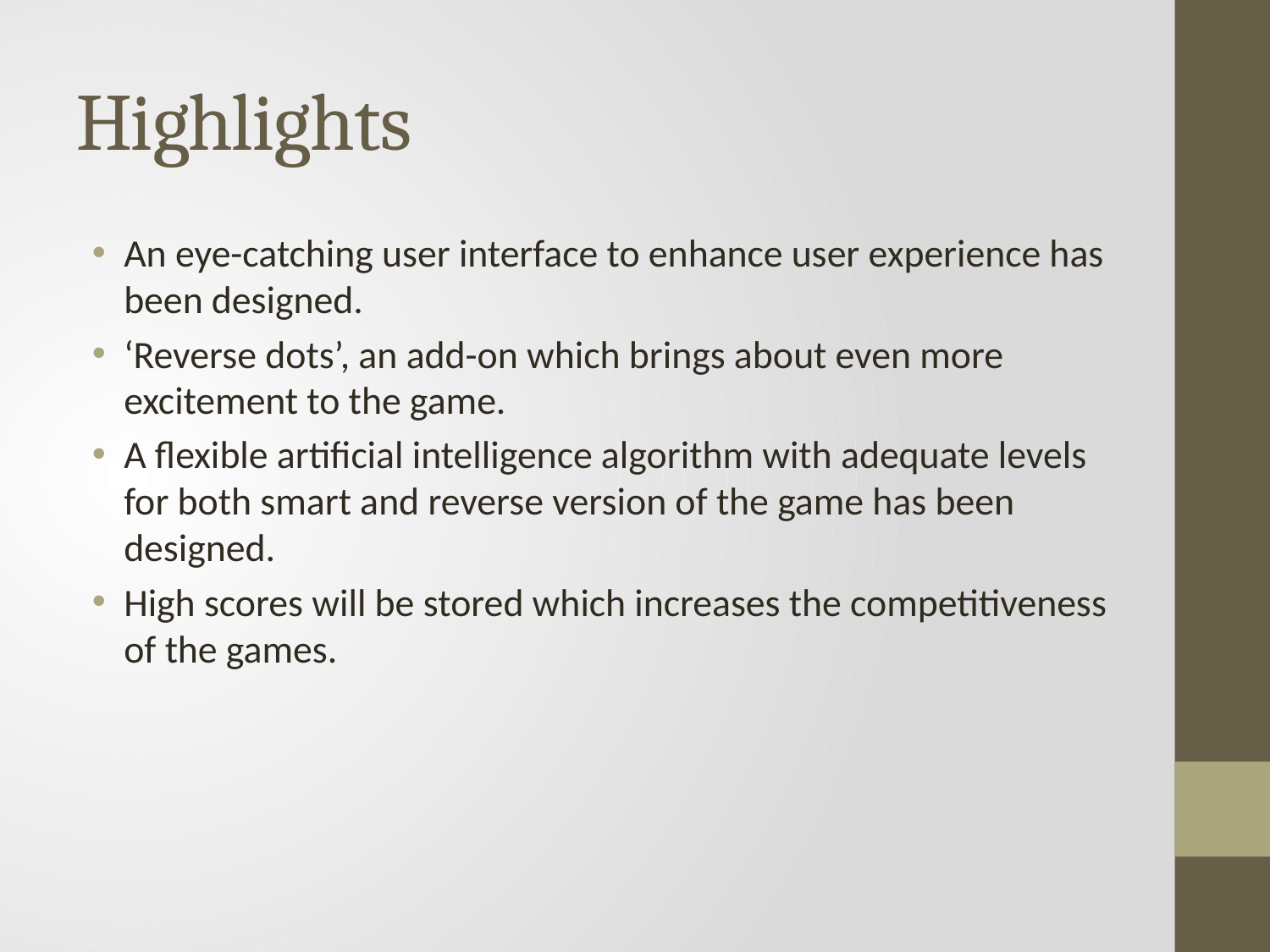

# Highlights
An eye-catching user interface to enhance user experience has been designed.
‘Reverse dots’, an add-on which brings about even more excitement to the game.
A flexible artificial intelligence algorithm with adequate levels for both smart and reverse version of the game has been designed.
High scores will be stored which increases the competitiveness of the games.